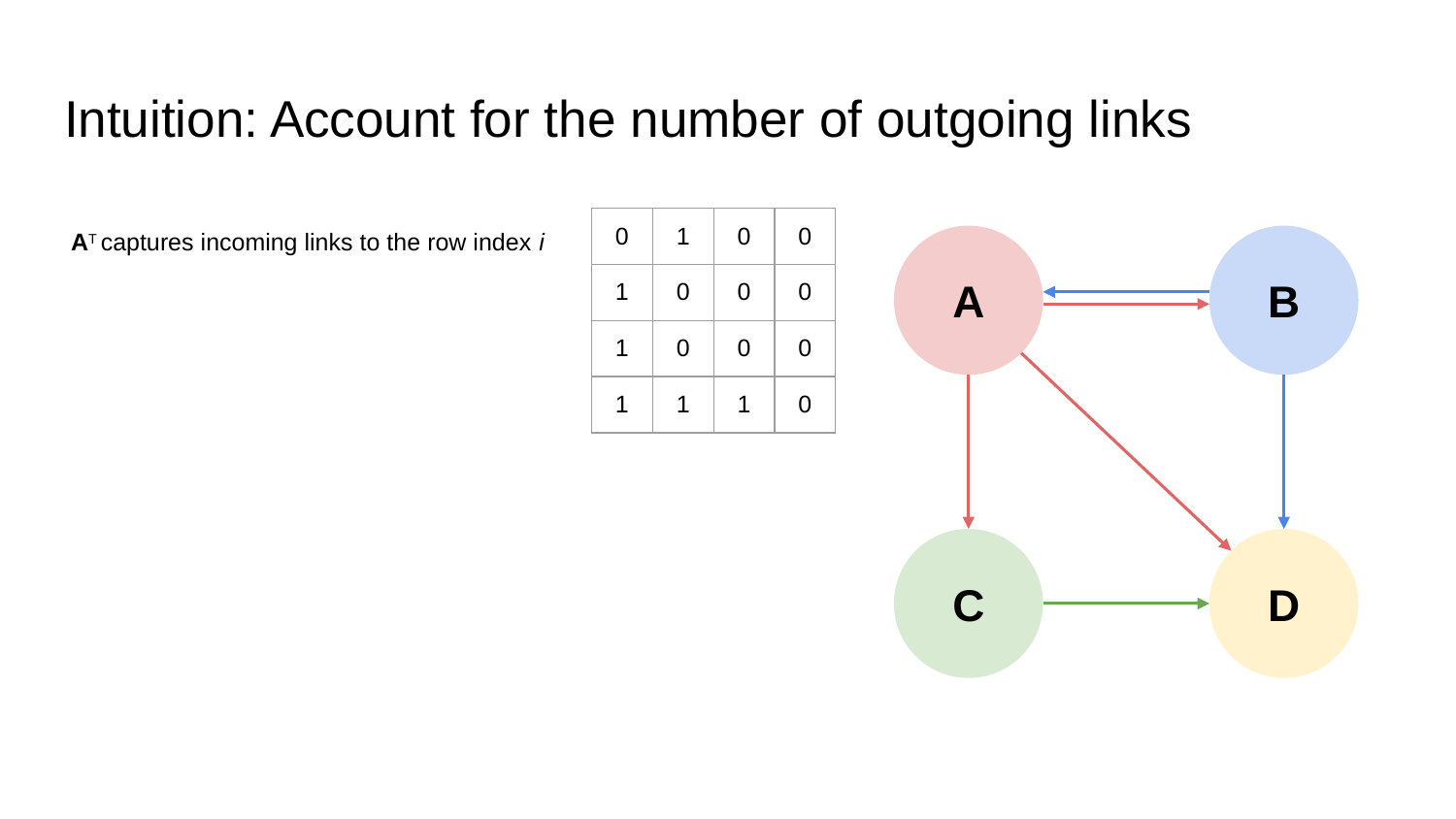

Intuition: Account for the number of outgoing links
AT captures incoming links to the row index i
| 0 | 1 | 0 | 0 |
| --- | --- | --- | --- |
| 1 | 0 | 0 | 0 |
| 1 | 0 | 0 | 0 |
| 1 | 1 | 1 | 0 |
A
B
C
D